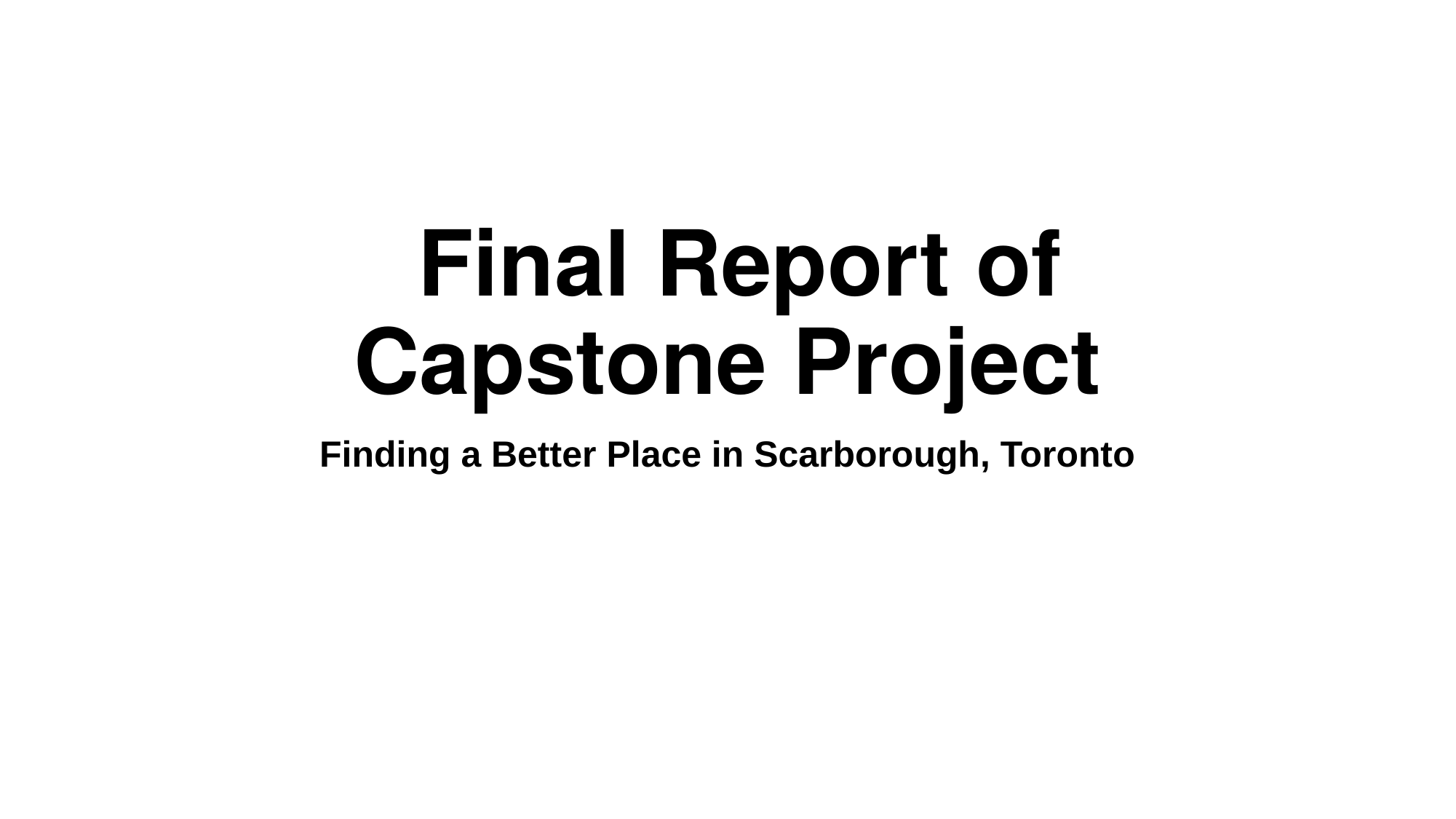

# Final Report of Capstone Project
Finding a Better Place in Scarborough, Toronto